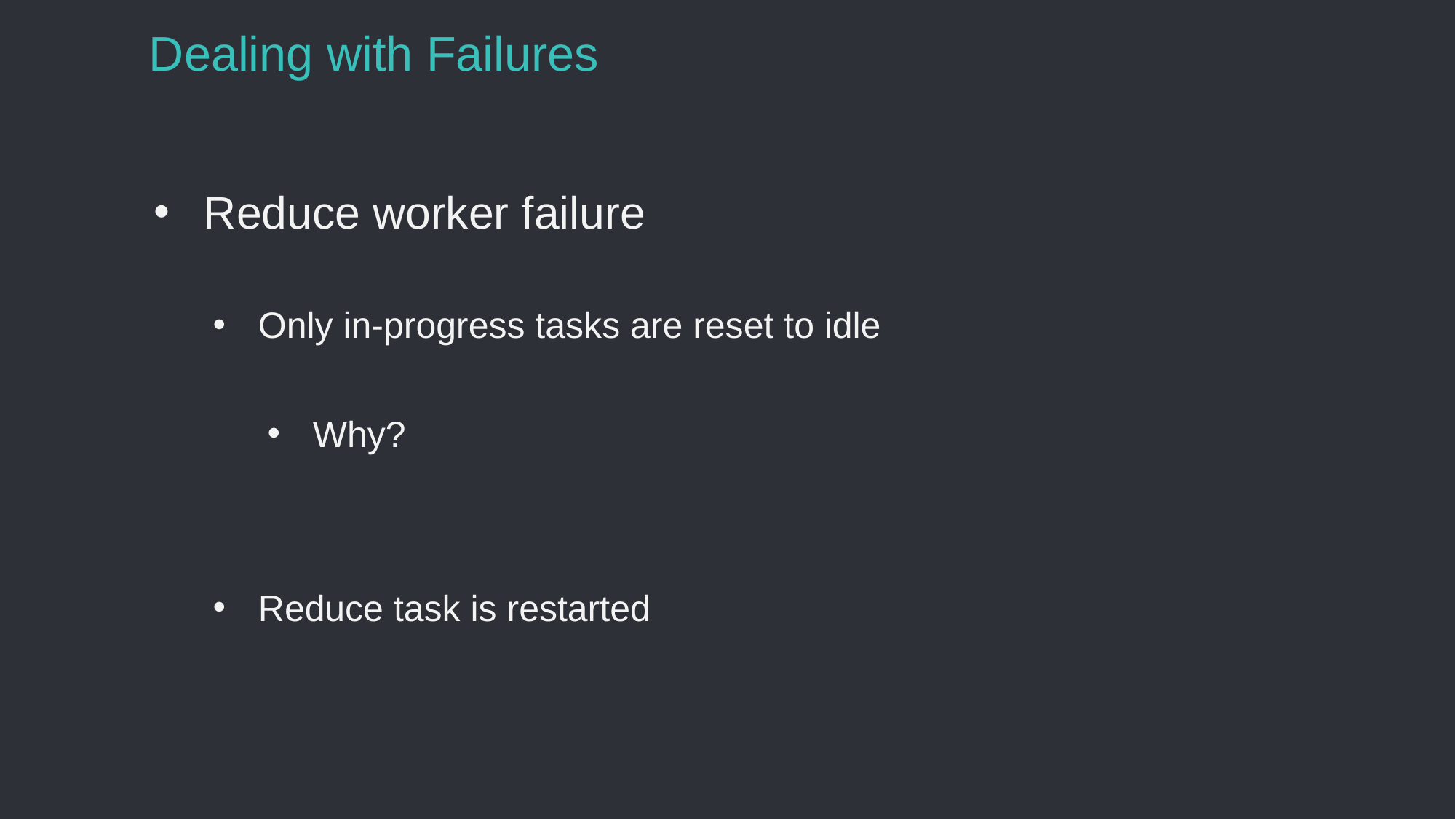

# Dealing with Failures

Reduce worker failure

Only in-progress tasks are reset to idle

Why?

Reduce task is restarted